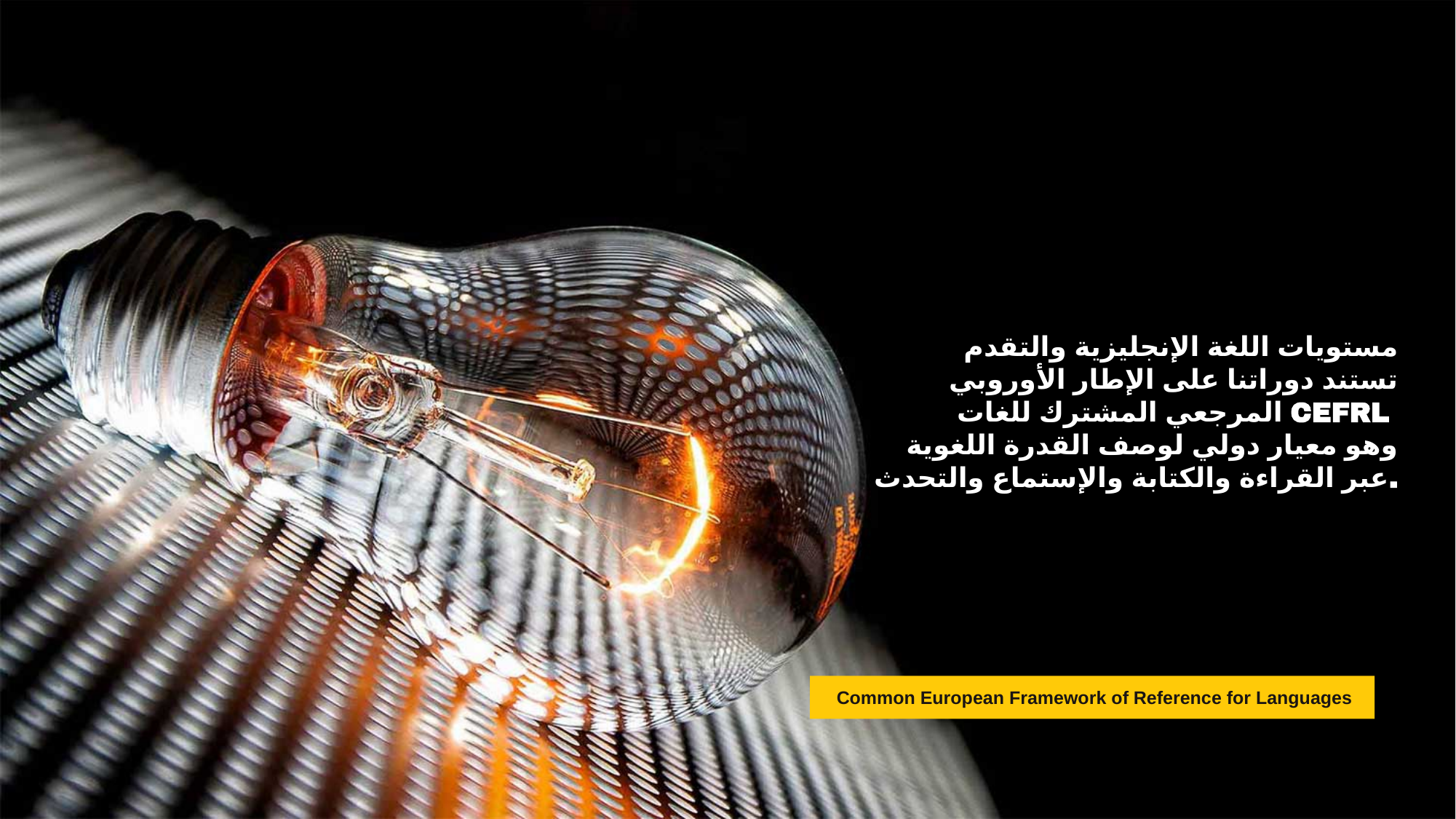

مستويات اللغة الإنجليزية والتقدم
تستند دوراتنا على الإطار الأوروبي المرجعي المشترك للغات CEFRL
وهو معيار دولي لوصف القدرة اللغوية عبر القراءة والكتابة والإستماع والتحدث.
 Common European Framework of Reference for Languages